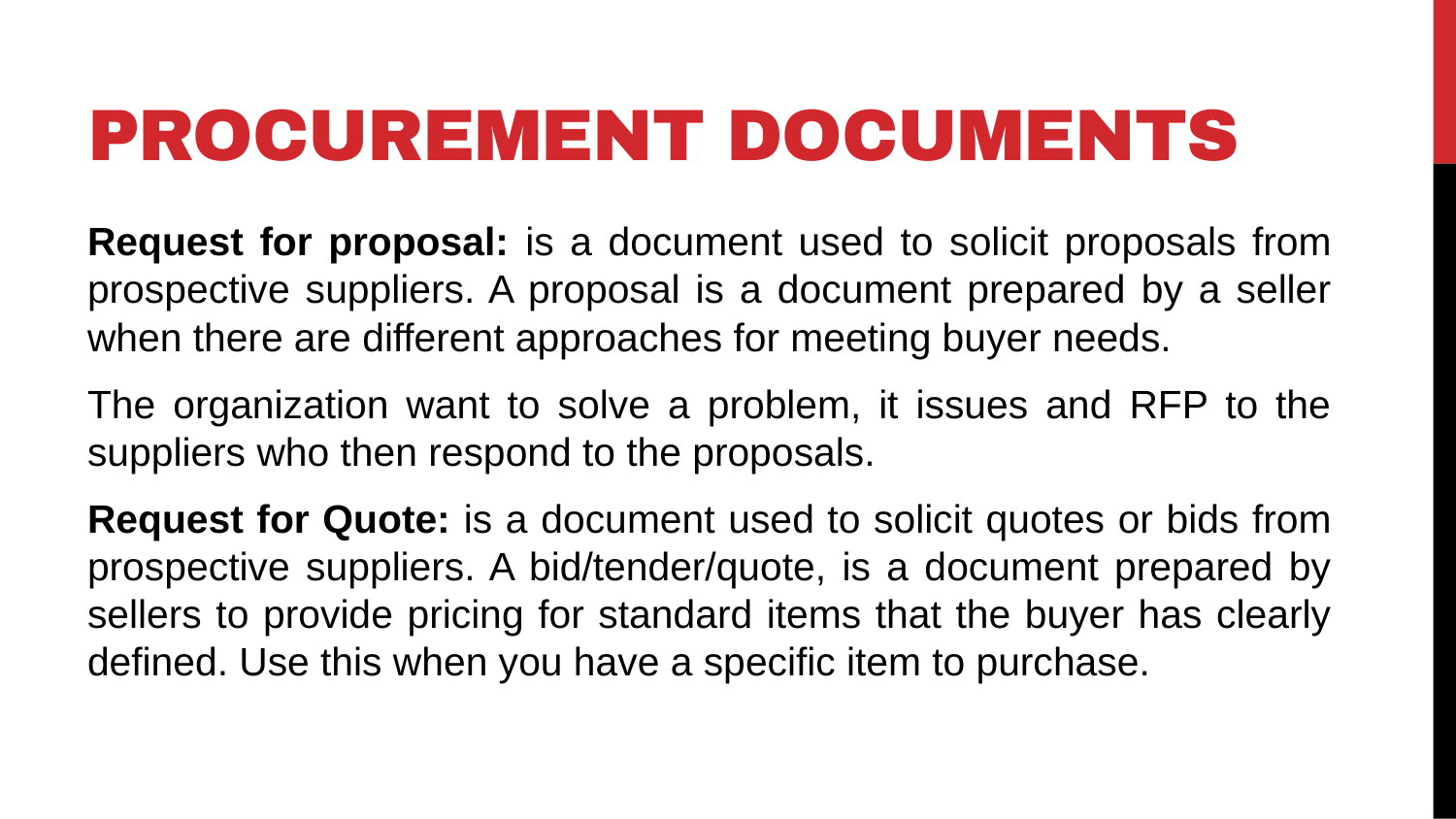

# Procurement Documents
Request for proposal: is a document used to solicit proposals from prospective suppliers. A proposal is a document prepared by a seller when there are different approaches for meeting buyer needs.
The organization want to solve a problem, it issues and RFP to the suppliers who then respond to the proposals.
Request for Quote: is a document used to solicit quotes or bids from prospective suppliers. A bid/tender/quote, is a document prepared by sellers to provide pricing for standard items that the buyer has clearly defined. Use this when you have a specific item to purchase.